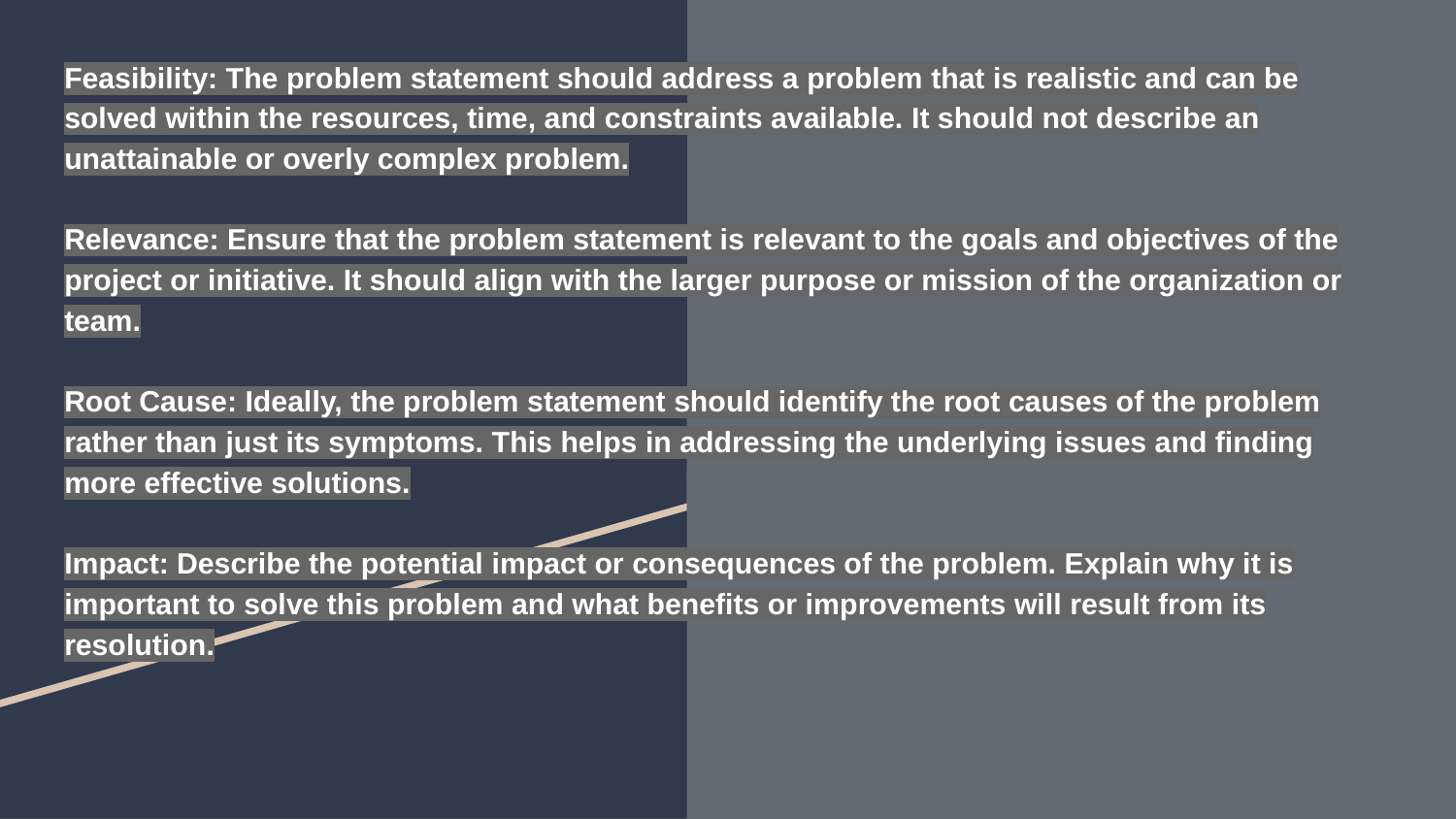

# Feasibility: The problem statement should address a problem that is realistic and can be solved within the resources, time, and constraints available. It should not describe an unattainable or overly complex problem.

Relevance: Ensure that the problem statement is relevant to the goals and objectives of the project or initiative. It should align with the larger purpose or mission of the organization or team.

Root Cause: Ideally, the problem statement should identify the root causes of the problem rather than just its symptoms. This helps in addressing the underlying issues and finding more effective solutions.

Impact: Describe the potential impact or consequences of the problem. Explain why it is important to solve this problem and what benefits or improvements will result from its resolution.